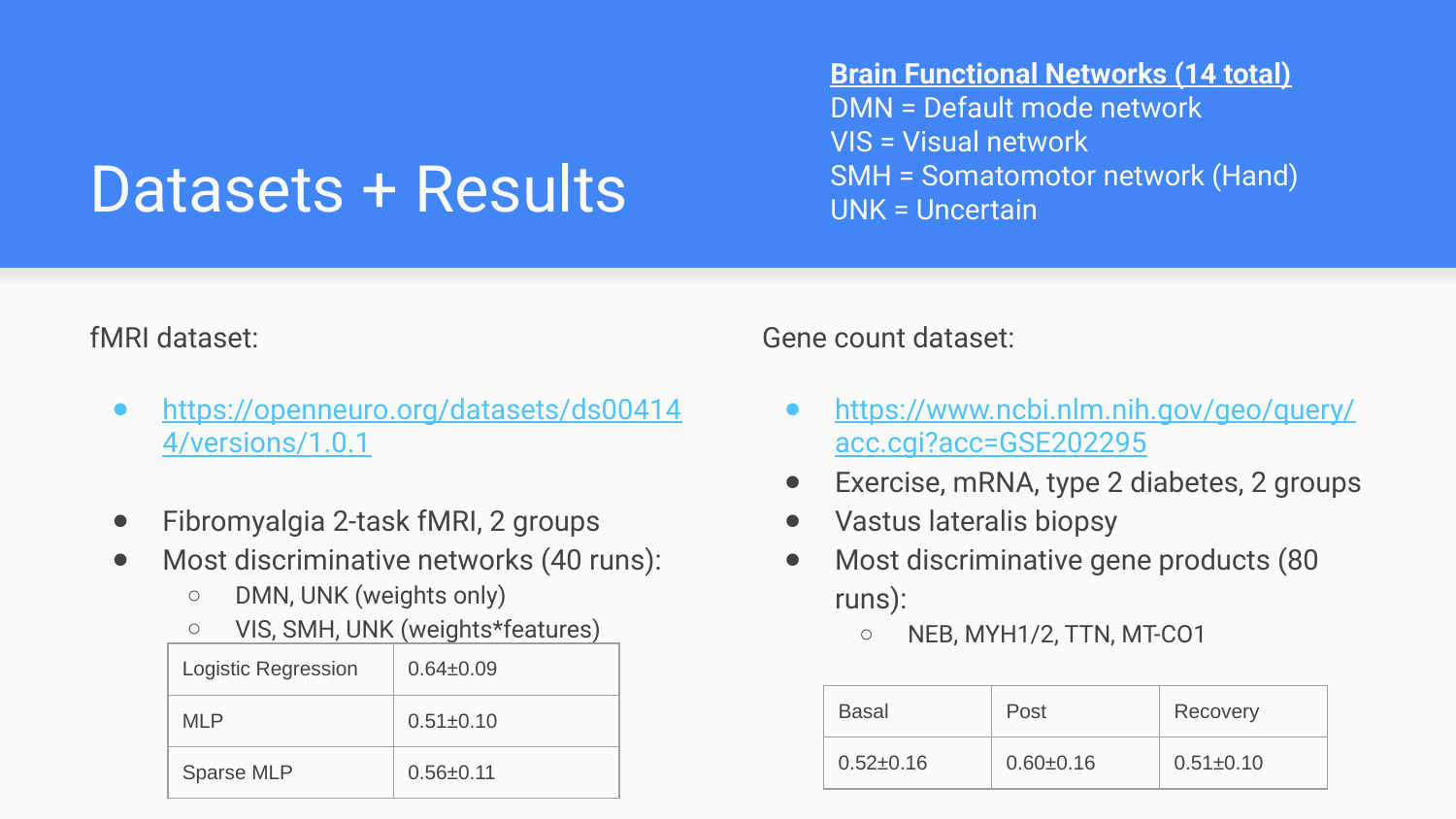

Brain Functional Networks (14 total)
DMN = Default mode network
VIS = Visual network
SMH = Somatomotor network (Hand)
UNK = Uncertain
# Datasets + Results
fMRI dataset:
https://openneuro.org/datasets/ds004144/versions/1.0.1
Fibromyalgia 2-task fMRI, 2 groups
Most discriminative networks (40 runs):
DMN, UNK (weights only)
VIS, SMH, UNK (weights*features)

Gene count dataset:
https://www.ncbi.nlm.nih.gov/geo/query/acc.cgi?acc=GSE202295
Exercise, mRNA, type 2 diabetes, 2 groups
Vastus lateralis biopsy
Most discriminative gene products (80 runs):
NEB, MYH1/2, TTN, MT-CO1
| Logistic Regression | 0.64±0.09 |
| --- | --- |
| MLP | 0.51±0.10 |
| Sparse MLP | 0.56±0.11 |
| Basal | Post | Recovery |
| --- | --- | --- |
| 0.52±0.16 | 0.60±0.16 | 0.51±0.10 |